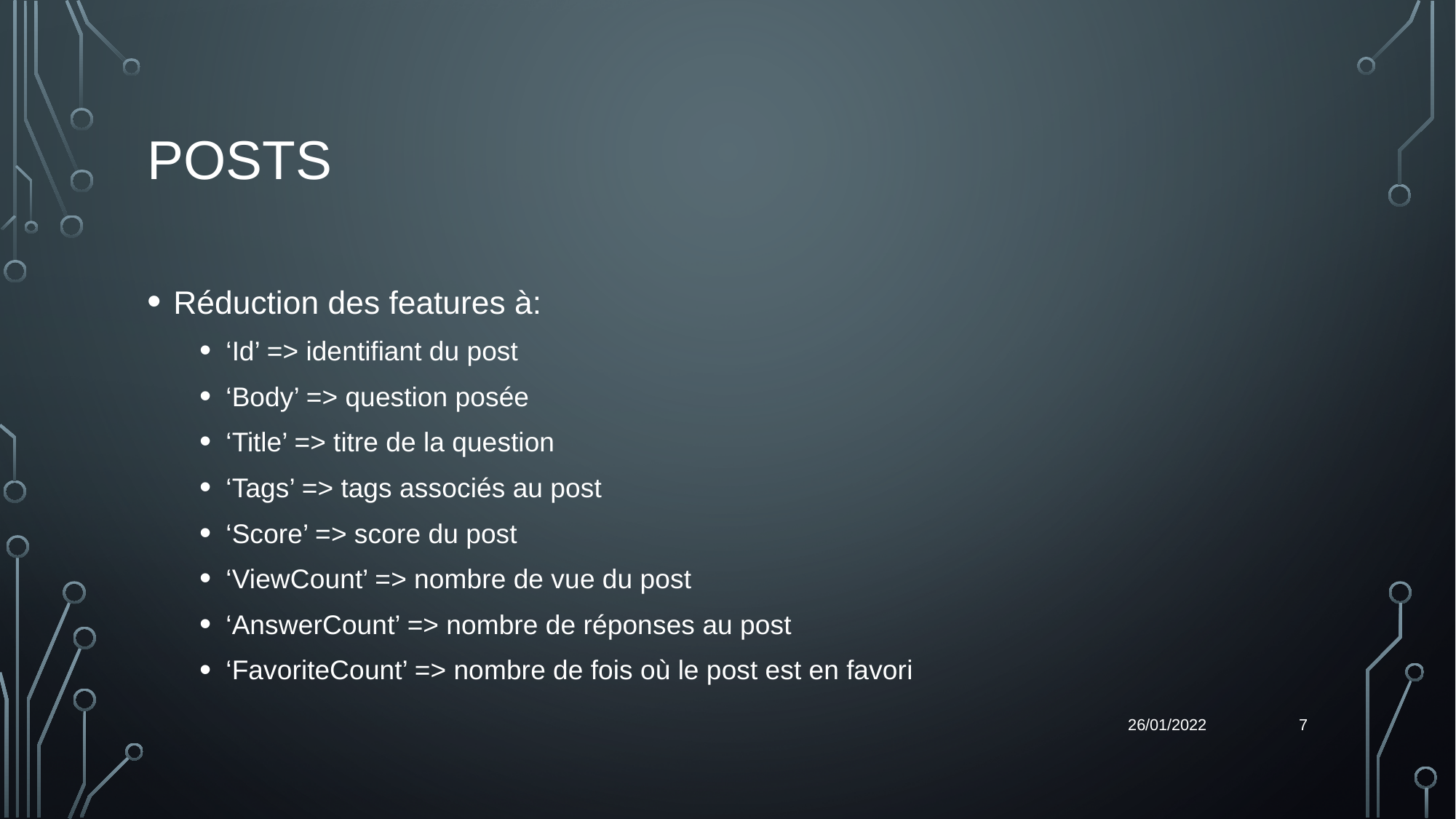

# Posts
Réduction des features à:
‘Id’ => identifiant du post
‘Body’ => question posée
‘Title’ => titre de la question
‘Tags’ => tags associés au post
‘Score’ => score du post
‘ViewCount’ => nombre de vue du post
‘AnswerCount’ => nombre de réponses au post
‘FavoriteCount’ => nombre de fois où le post est en favori
7
26/01/2022